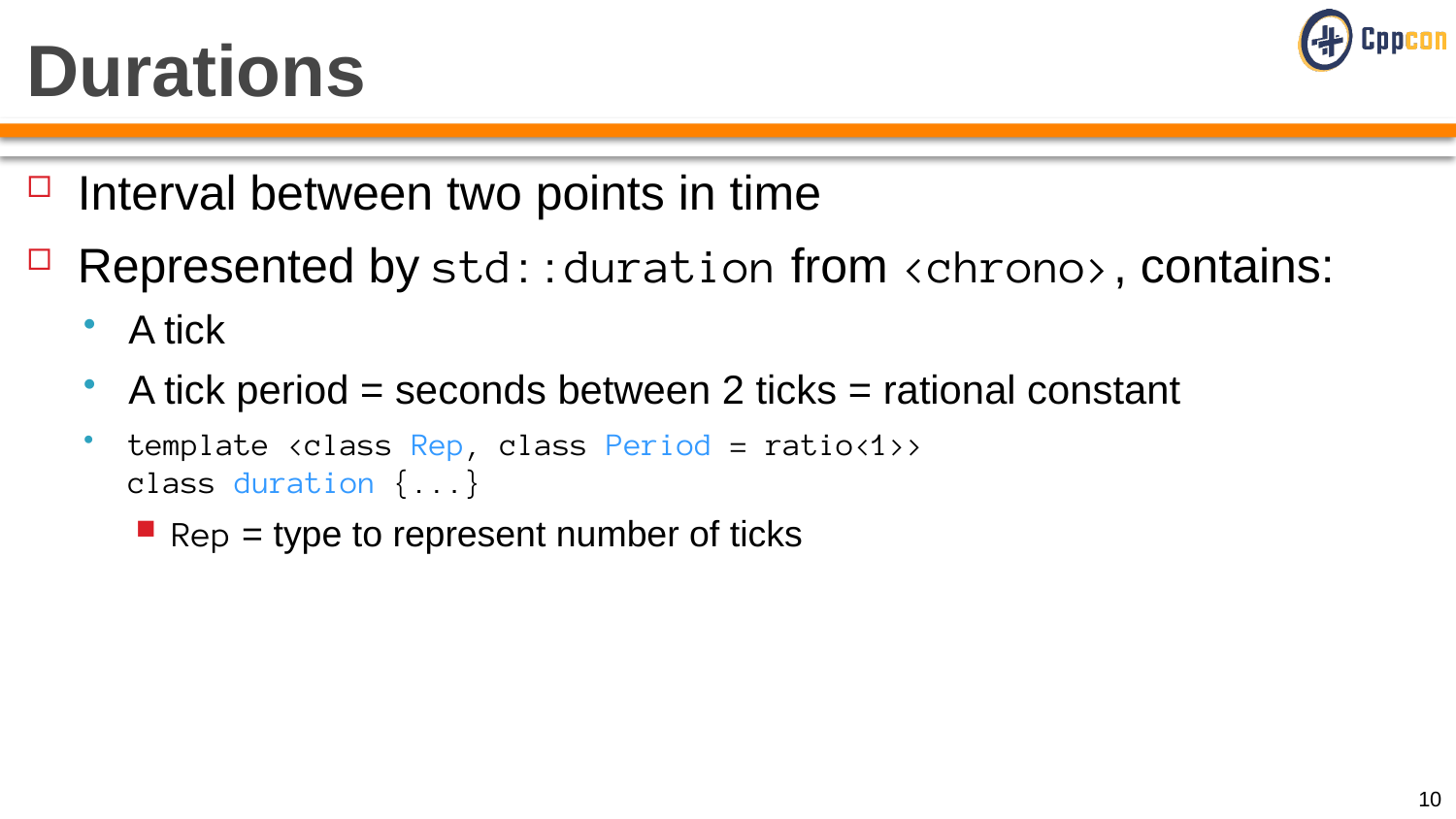

# Durations
Interval between two points in time
Represented by std::duration from <chrono>, contains:
A tick
A tick period = seconds between 2 ticks = rational constant
template <class Rep, class Period = ratio<1>>
class duration {...}
Rep = type to represent number of ticks